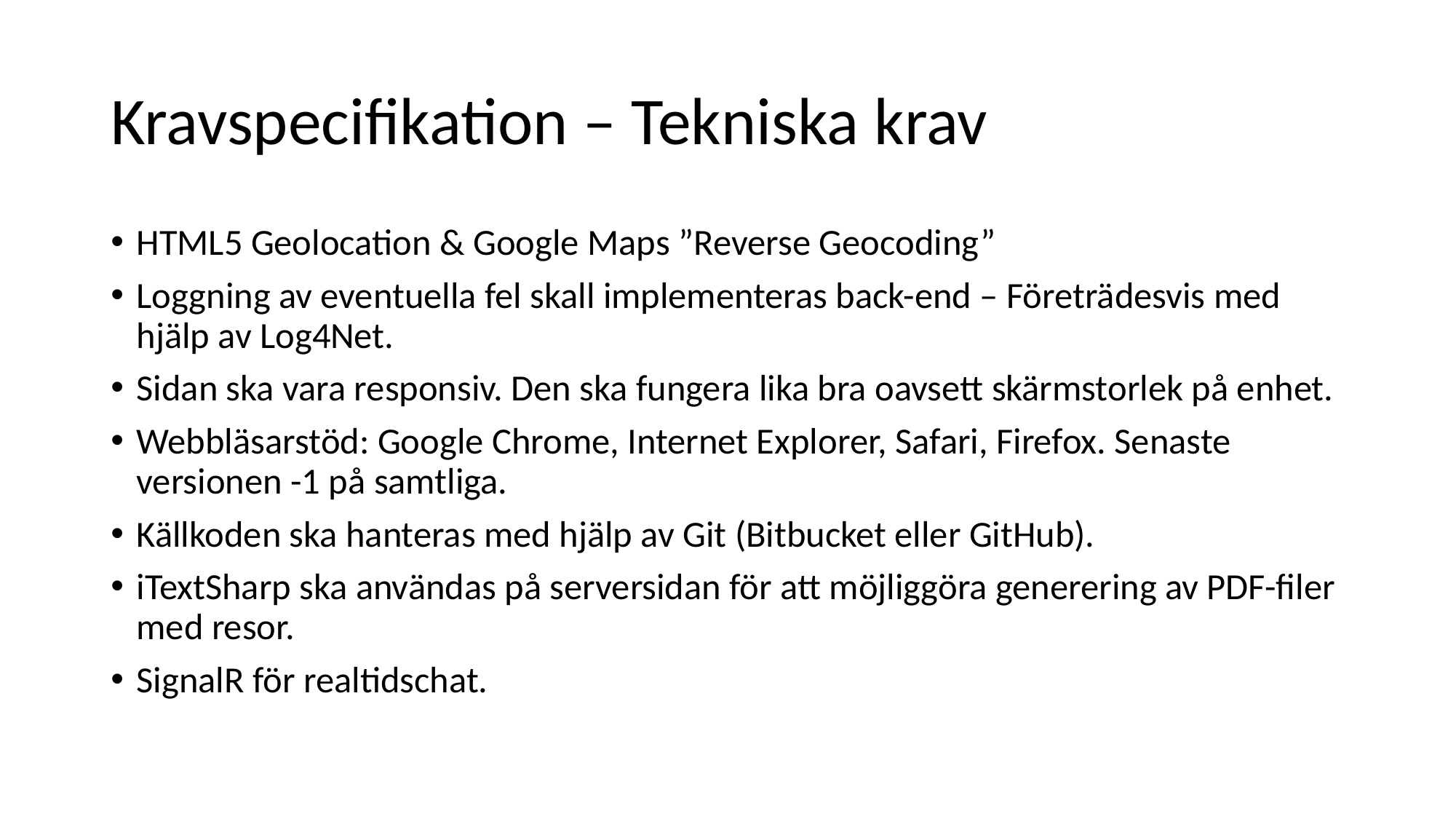

# Kravspecifikation – Tekniska krav
HTML5 Geolocation & Google Maps ”Reverse Geocoding”
Loggning av eventuella fel skall implementeras back-end – Företrädesvis med hjälp av Log4Net.
Sidan ska vara responsiv. Den ska fungera lika bra oavsett skärmstorlek på enhet.
Webbläsarstöd: Google Chrome, Internet Explorer, Safari, Firefox. Senaste versionen -1 på samtliga.
Källkoden ska hanteras med hjälp av Git (Bitbucket eller GitHub).
iTextSharp ska användas på serversidan för att möjliggöra generering av PDF-filer med resor.
SignalR för realtidschat.